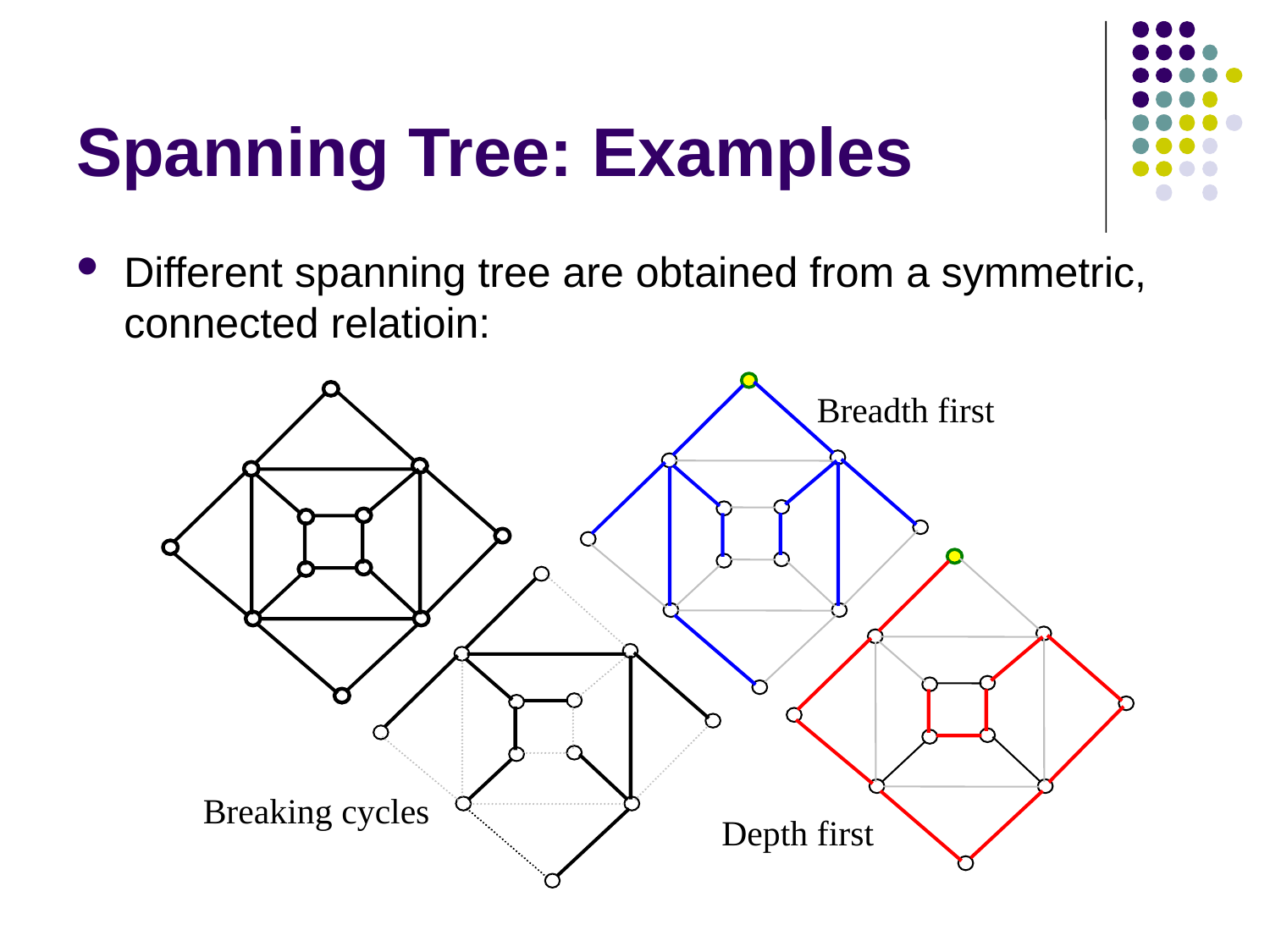

# Spanning Tree: Examples
Different spanning tree are obtained from a symmetric, connected relatioin:

Breadth first

Breaking cycles

Depth first